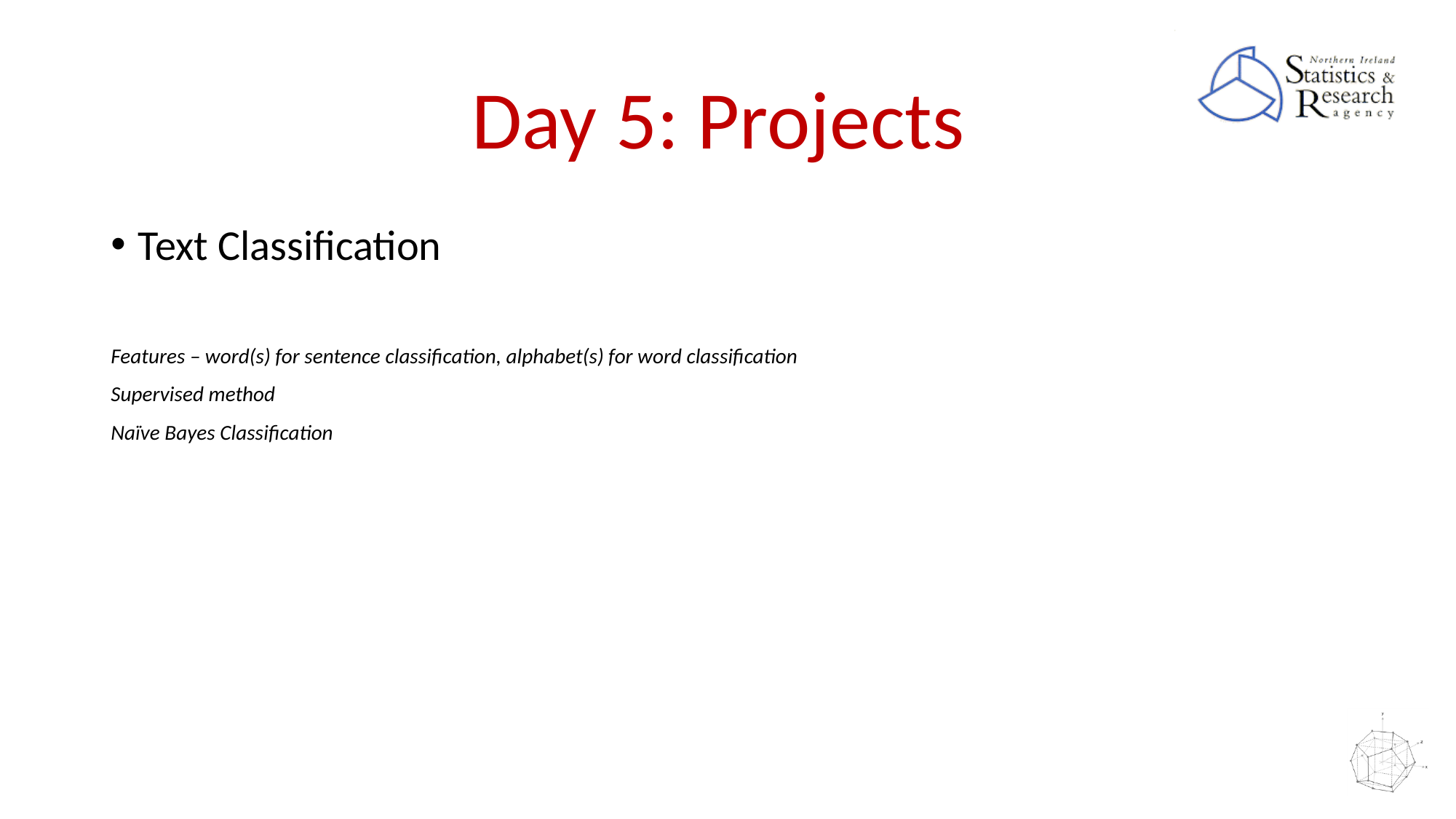

# Day 5: Projects
Text Classification

Features – word(s) for sentence classification, alphabet(s) for word classification
Supervised method
Naïve Bayes Classification